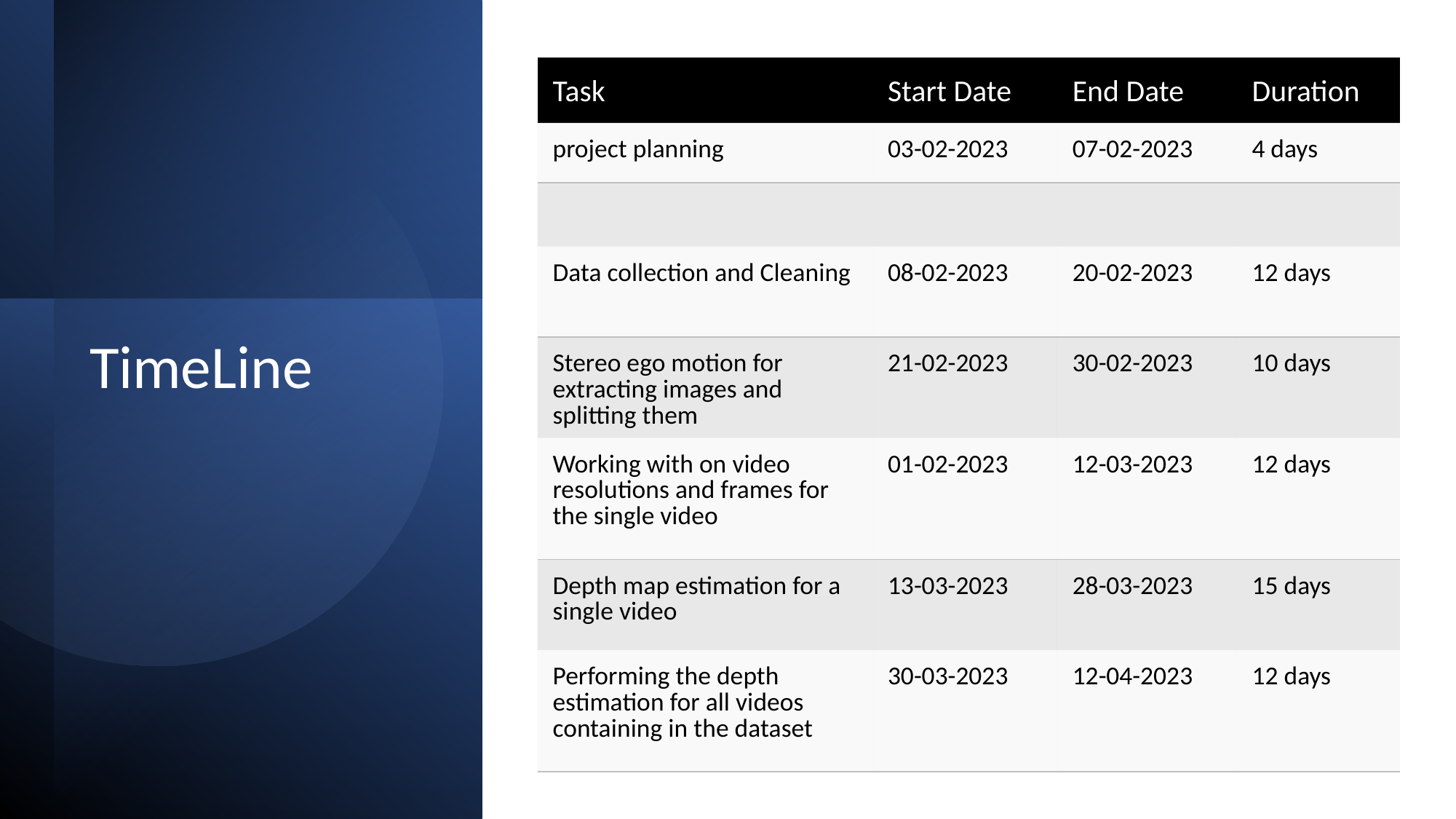

| Task | Start Date | End Date | Duration |
| --- | --- | --- | --- |
| project planning | 03-02-2023 | 07-02-2023 | 4 days |
|  |  |  |  |
| Data collection and Cleaning | 08-02-2023 | 20-02-2023 | 12 days |
| Stereo ego motion for extracting images and splitting them | 21-02-2023 | 30-02-2023 | 10 days |
| Working with on video resolutions and frames for the single video | 01-02-2023 | 12-03-2023 | 12 days |
| Depth map estimation for a single video | 13-03-2023 | 28-03-2023 | 15 days |
| Performing the depth estimation for all videos containing in the dataset | 30-03-2023 | 12-04-2023 | 12 days |

TimeLine